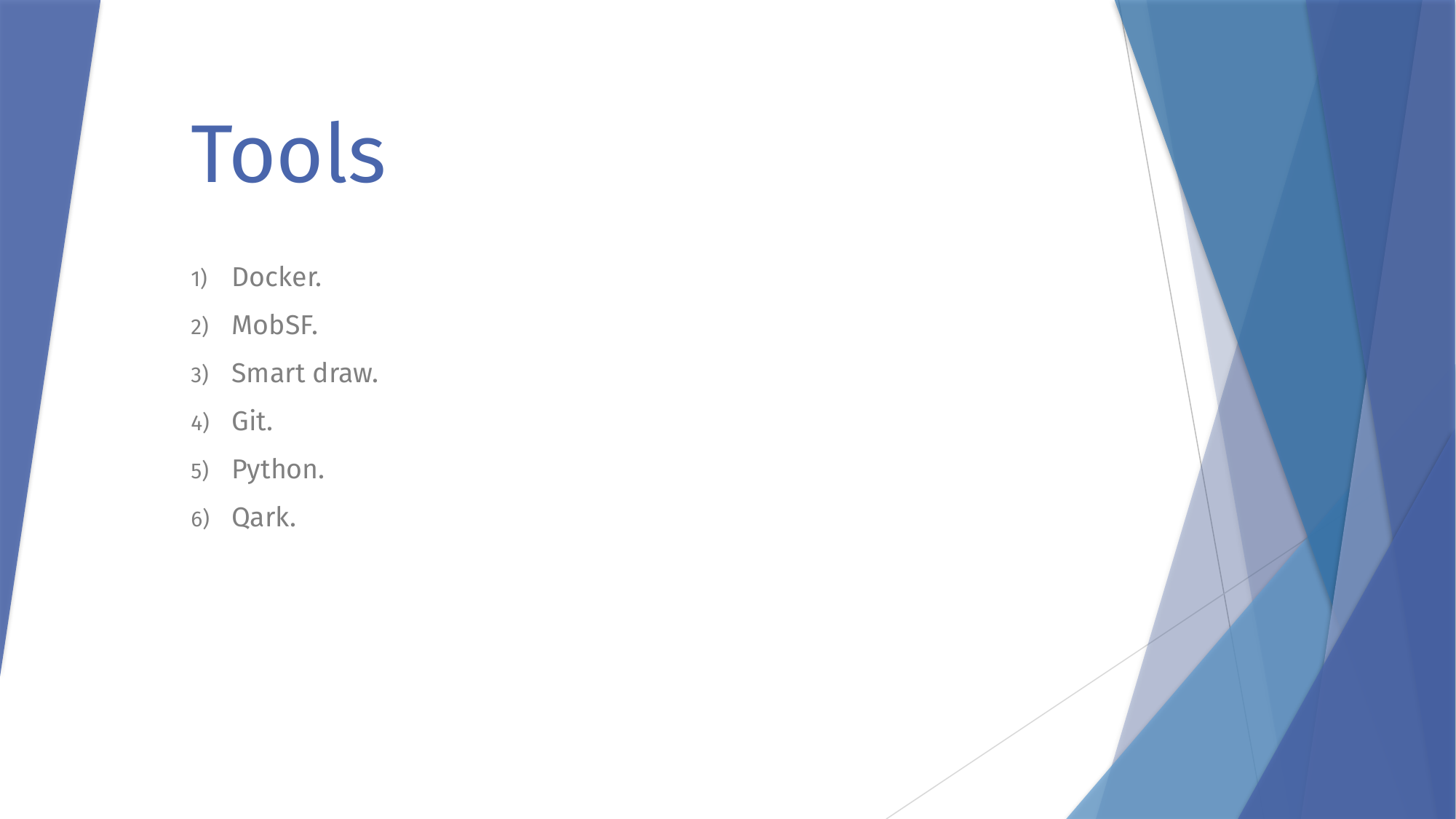

# Tools
Docker.
MobSF.
Smart draw.
Git.
Python.
Qark.